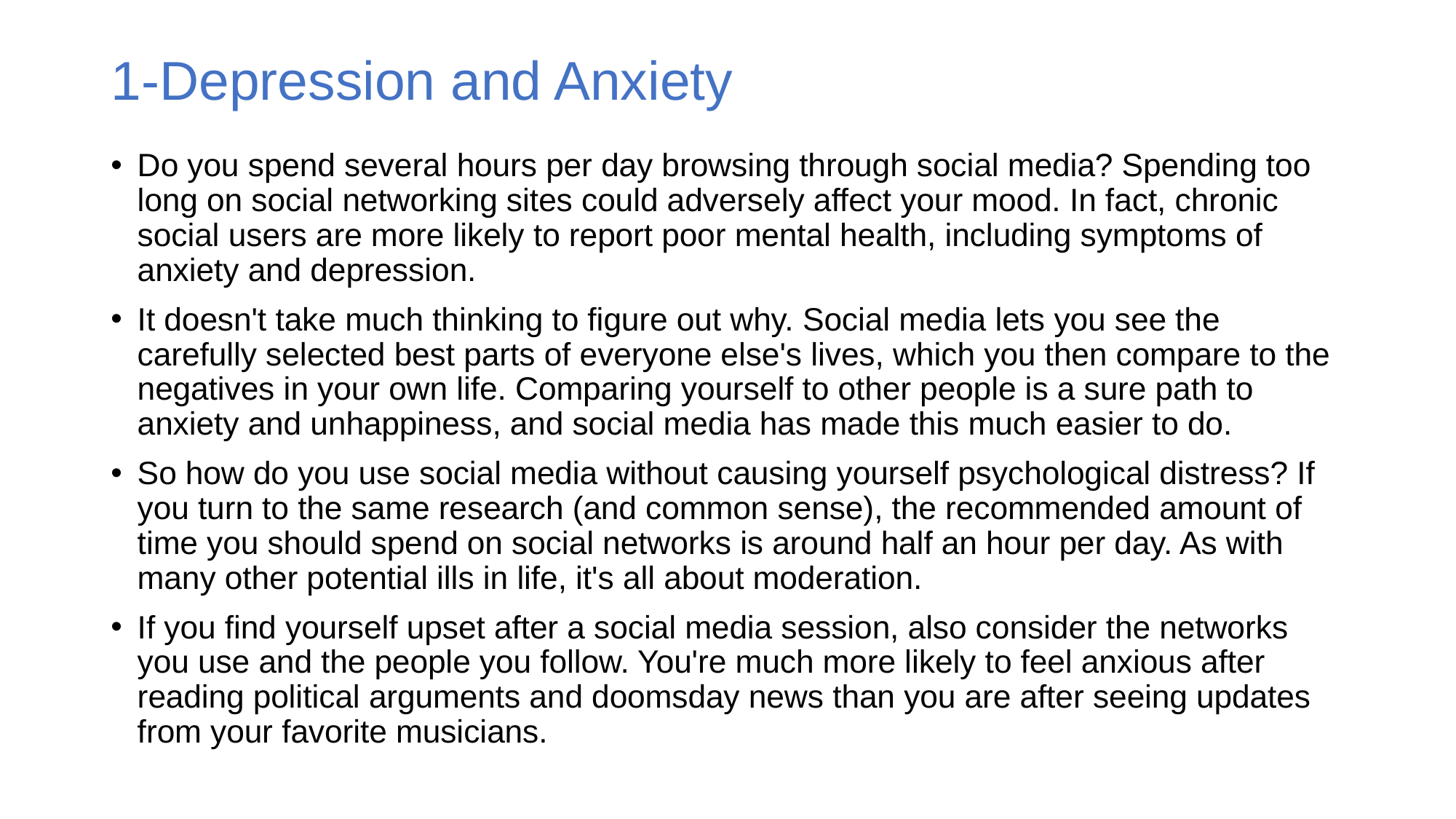

# 1-Depression and Anxiety
Do you spend several hours per day browsing through social media? Spending too long on social networking sites could adversely affect your mood. In fact, chronic social users are more likely to report poor mental health, including symptoms of anxiety and depression.
It doesn't take much thinking to figure out why. Social media lets you see the carefully selected best parts of everyone else's lives, which you then compare to the negatives in your own life. Comparing yourself to other people is a sure path to anxiety and unhappiness, and social media has made this much easier to do.
So how do you use social media without causing yourself psychological distress? If you turn to the same research (and common sense), the recommended amount of time you should spend on social networks is around half an hour per day. As with many other potential ills in life, it's all about moderation.
If you find yourself upset after a social media session, also consider the networks you use and the people you follow. You're much more likely to feel anxious after reading political arguments and doomsday news than you are after seeing updates from your favorite musicians.